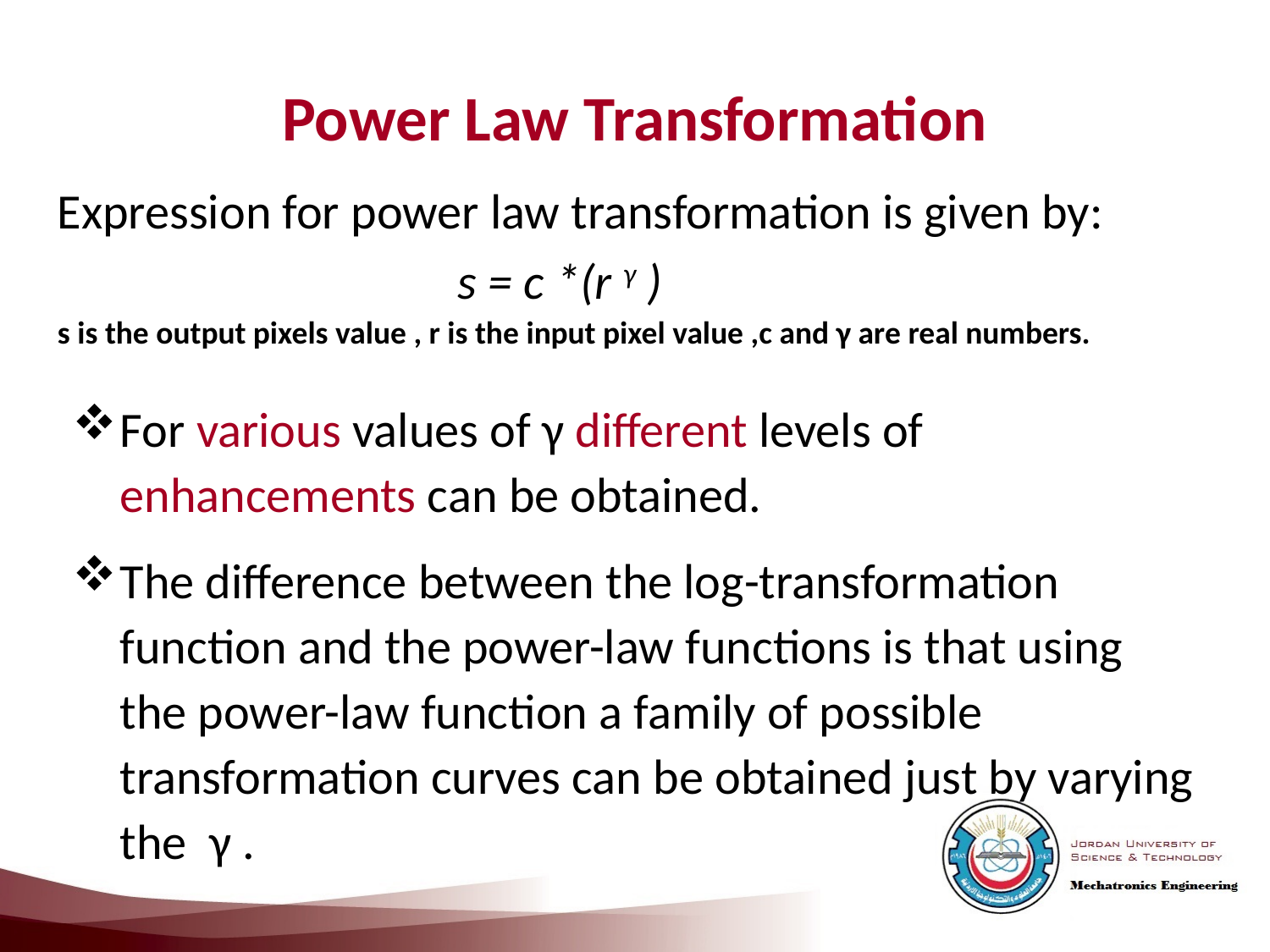

Power Law Transformation
Expression for power law transformation is given by:
s = c *(r γ )
s is the output pixels value , r is the input pixel value ,c and γ are real numbers.
For various values of γ different levels of enhancements can be obtained.
The difference between the log-transformation function and the power-law functions is that using the power-law function a family of possible transformation curves can be obtained just by varying the  γ .

13